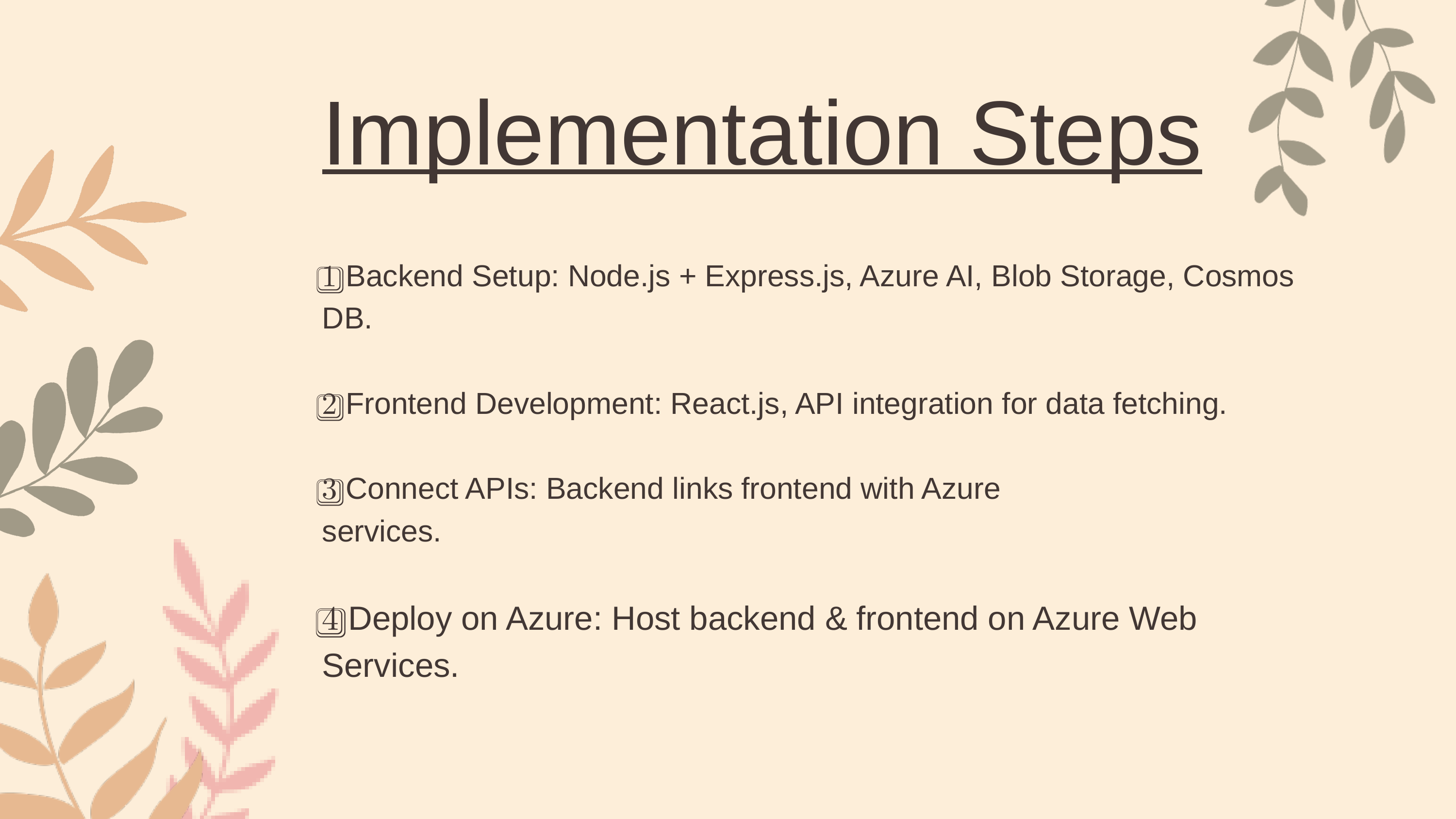

Implementation Steps
1️⃣ Backend Setup: Node.js + Express.js, Azure AI, Blob Storage, Cosmos DB.

2️⃣ Frontend Development: React.js, API integration for data fetching.

3️⃣ Connect APIs: Backend links frontend with Azure
services.

4️⃣ Deploy on Azure: Host backend & frontend on Azure Web Services.